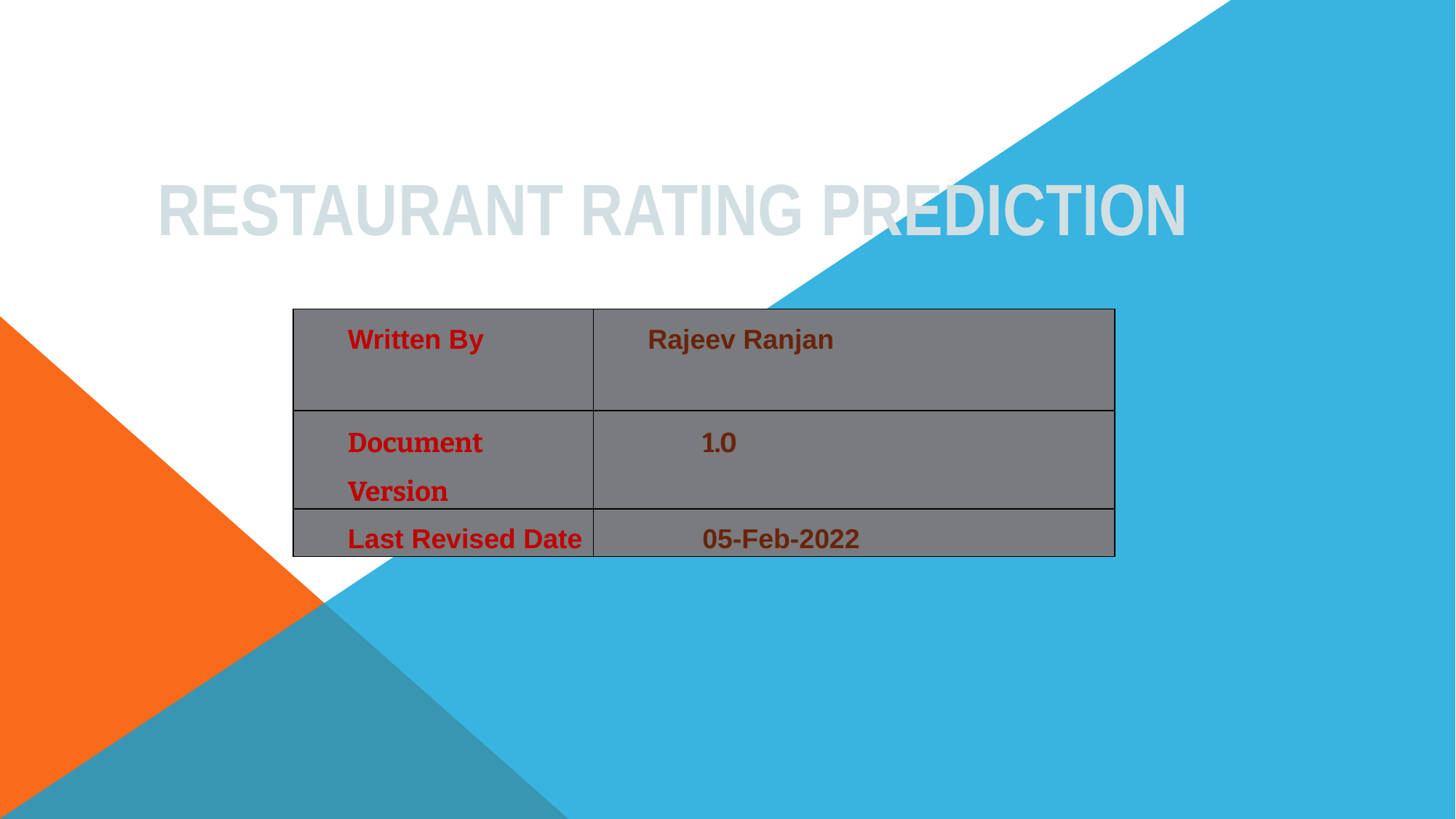

# RESTAURANT RATING PREDICTION
| Written By | Rajeev Ranjan |
| --- | --- |
| Document Version | 1.0 |
| Last Revised Date | 05-Feb-2022 |